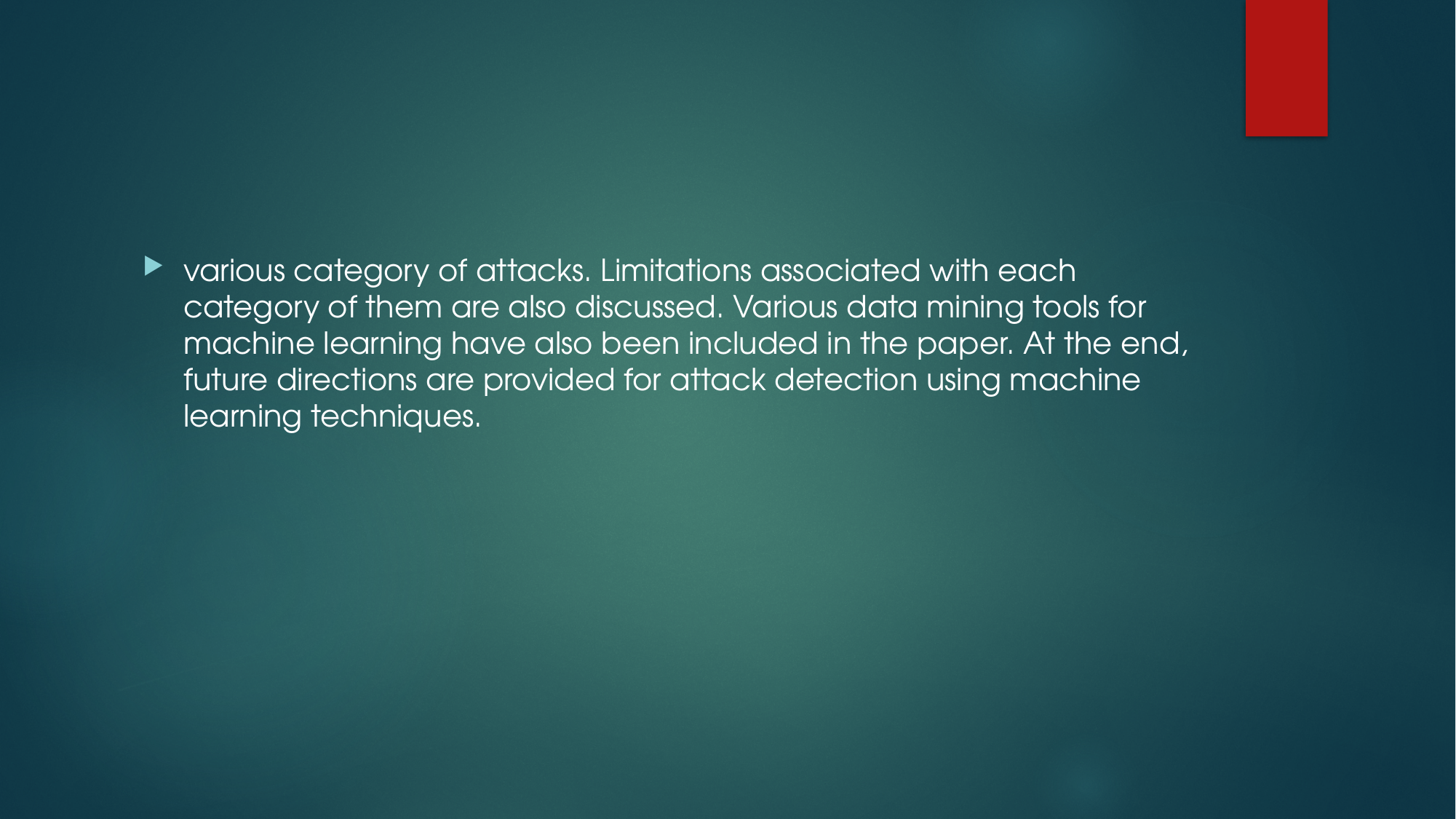

various category of attacks. Limitations associated with each category of them are also discussed. Various data mining tools for machine learning have also been included in the paper. At the end, future directions are provided for attack detection using machine learning techniques.